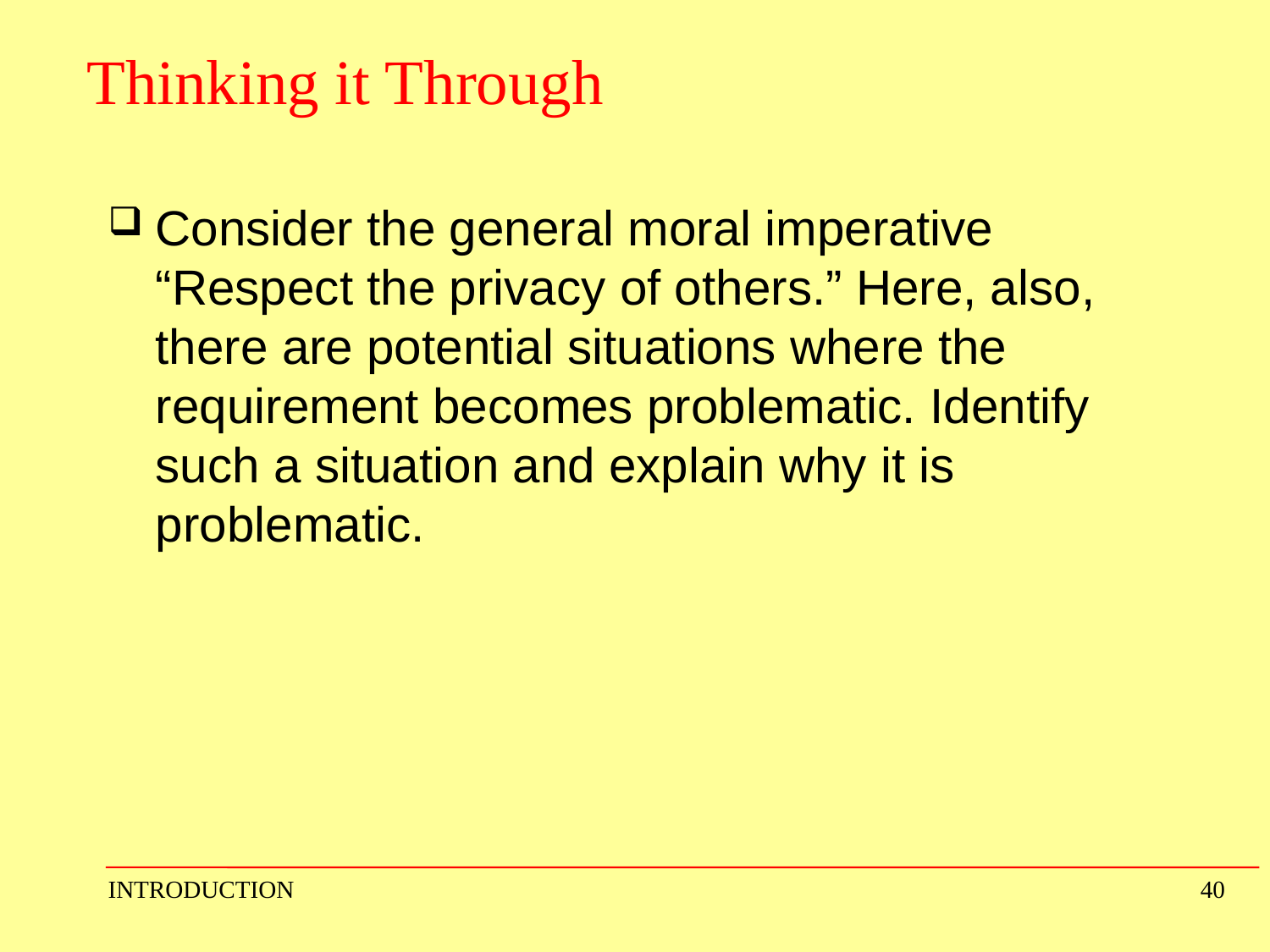

# Thinking it Through
Consider the general moral imperative “Respect the privacy of others.” Here, also, there are potential situations where the requirement becomes problematic. Identify such a situation and explain why it is problematic.
INTRODUCTION
40